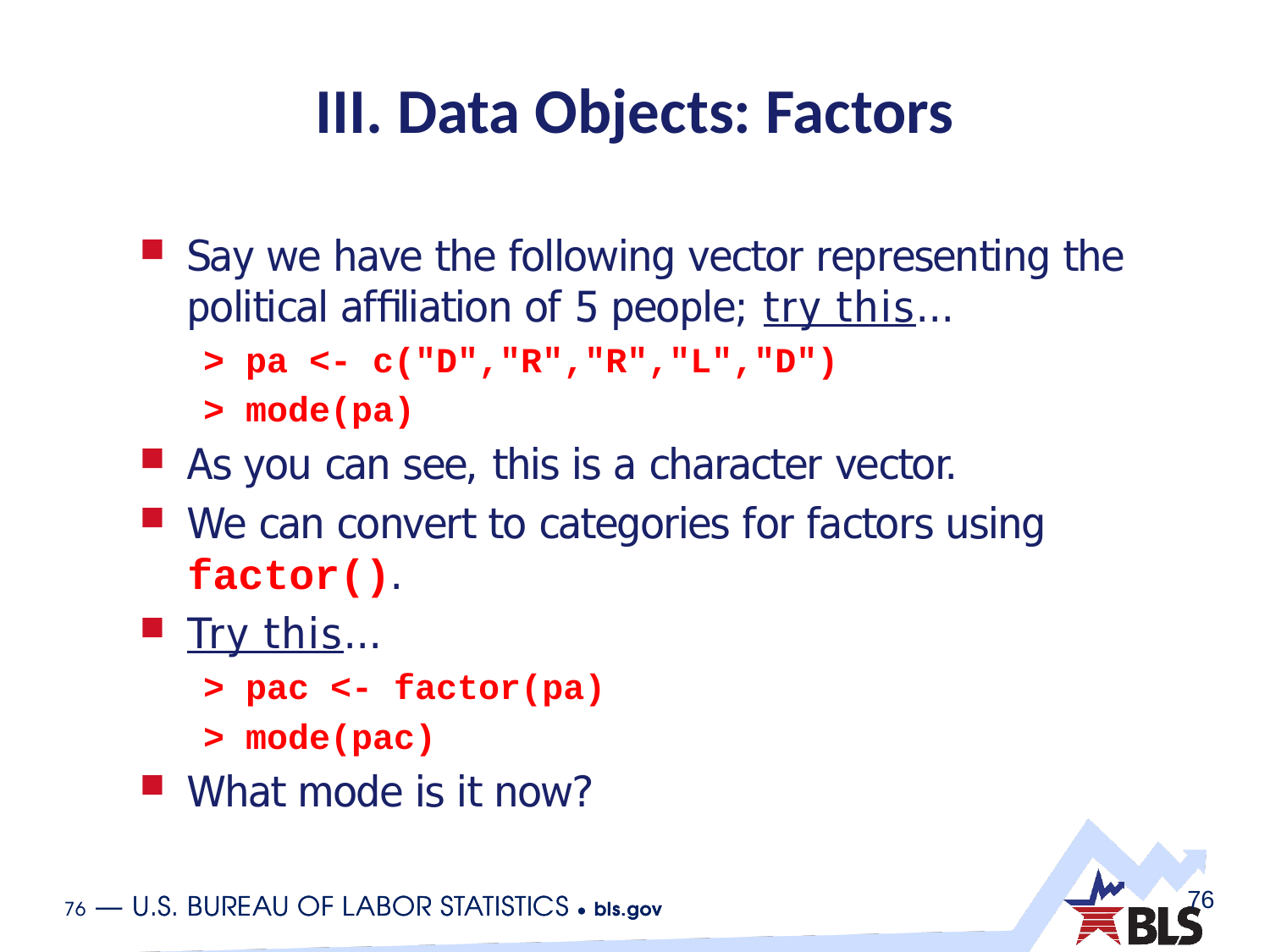

# III. Data Objects: Factors
Say we have the following vector representing the political affiliation of 5 people; try this...
> pa <- c("D","R","R","L","D")
> mode(pa)
As you can see, this is a character vector.
We can convert to categories for factors using factor().
Try this...
> pac <- factor(pa)
> mode(pac)
What mode is it now?
76